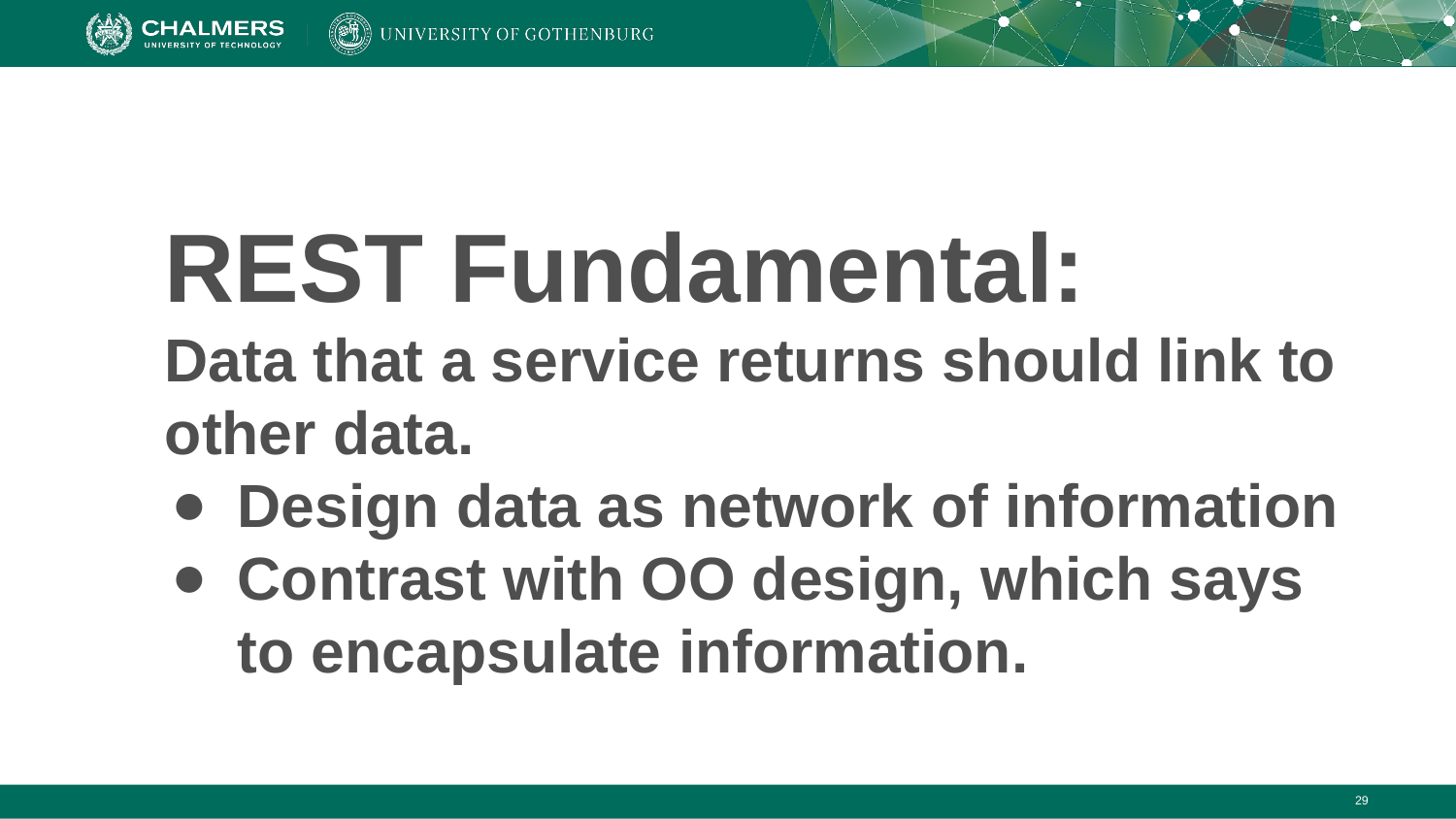

REST Fundamental:
Data that a service returns should link to other data.
Design data as network of information
Contrast with OO design, which says to encapsulate information.
29